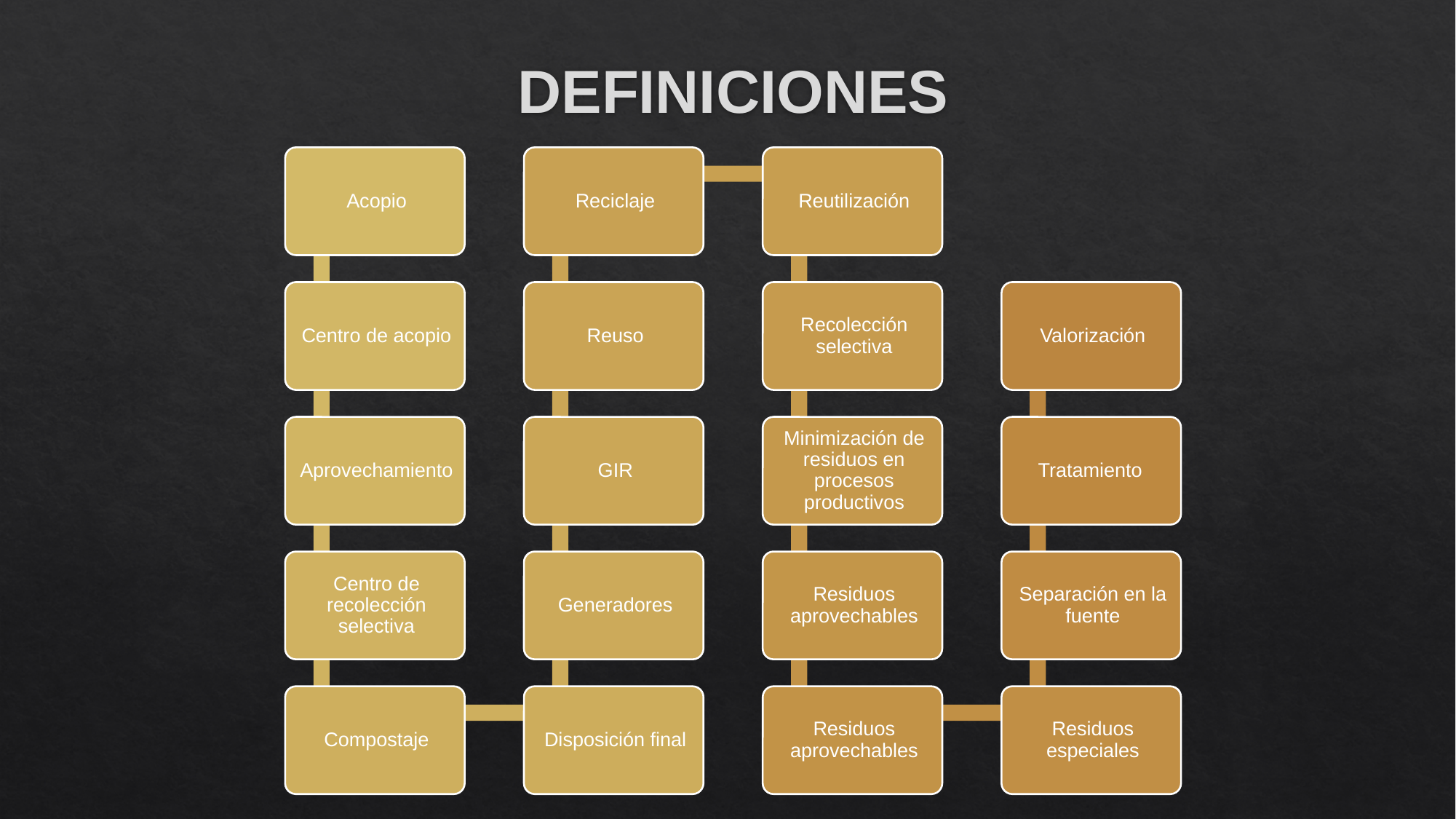

# DEFINICIONES
Acopio
Centro de acopio
Aprovechamiento
Centro de recolección selectiva
Compostaje
Disposición final
Generadores
GIR
Reuso
Reciclaje
Reutilización
Recolección selectiva
Minimización de residuos en procesos productivos
Residuos aprovechables
Residuos aprovechables
Residuos especiales
Separación en la fuente
Tratamiento
Valorización